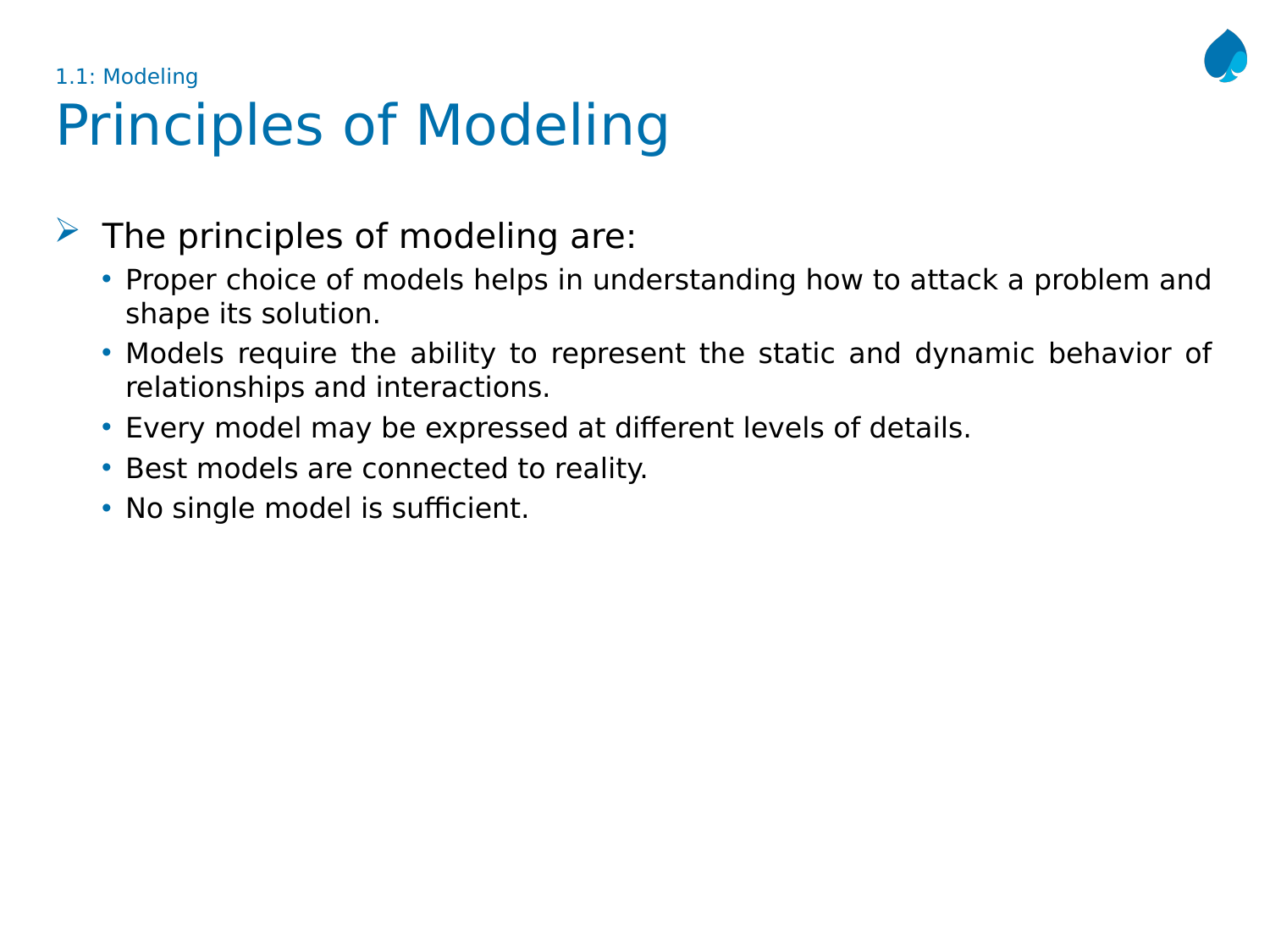

# 1.1: Modeling Principles of Modeling
The principles of modeling are:
Proper choice of models helps in understanding how to attack a problem and shape its solution.
Models require the ability to represent the static and dynamic behavior of relationships and interactions.
Every model may be expressed at different levels of details.
Best models are connected to reality.
No single model is sufficient.